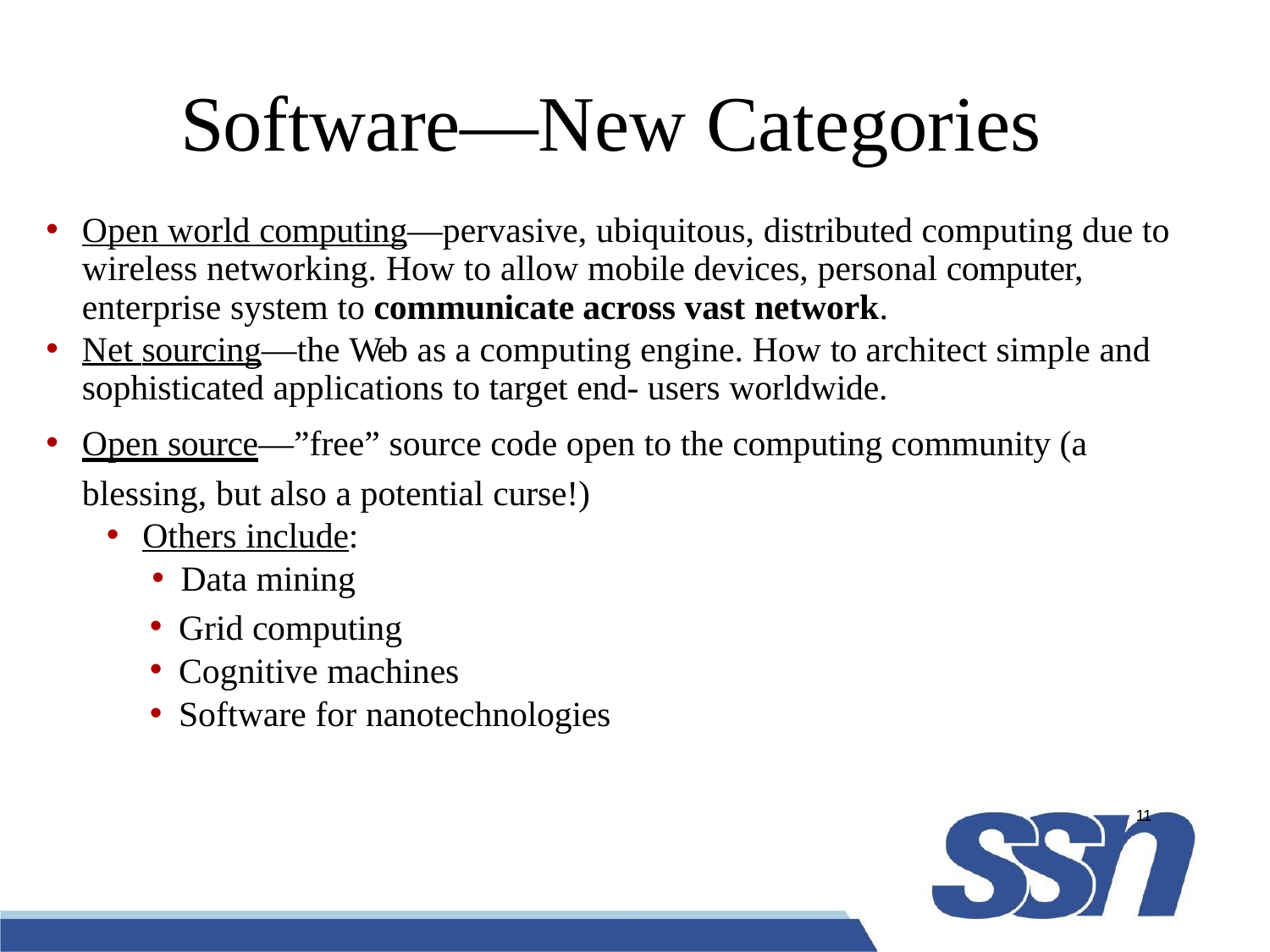

# Software—New Categories
Open world computing—pervasive, ubiquitous, distributed computing due to wireless networking. How to allow mobile devices, personal computer, enterprise system to communicate across vast network.
Net sourcing—the Web as a computing engine. How to architect simple and sophisticated applications to target end- users worldwide.
Open source—”free” source code open to the computing community (a blessing, but also a potential curse!)
Others include:
Data mining
Grid computing
Cognitive machines
Software for nanotechnologies
11